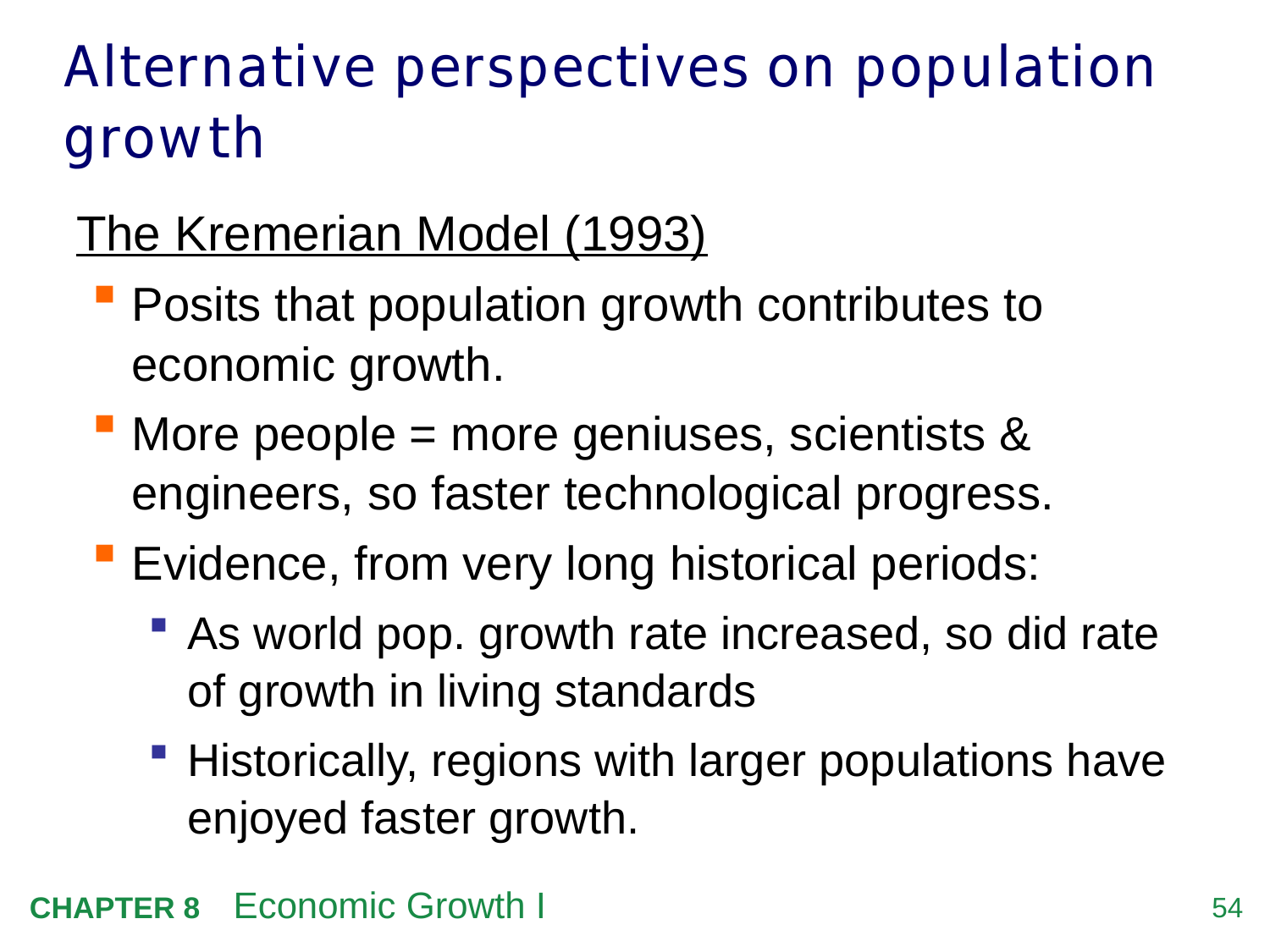

# Alternative perspectives on population growth
The Kremerian Model (1993)
Posits that population growth contributes to economic growth.
More people = more geniuses, scientists & engineers, so faster technological progress.
Evidence, from very long historical periods:
As world pop. growth rate increased, so did rate of growth in living standards
Historically, regions with larger populations have enjoyed faster growth.